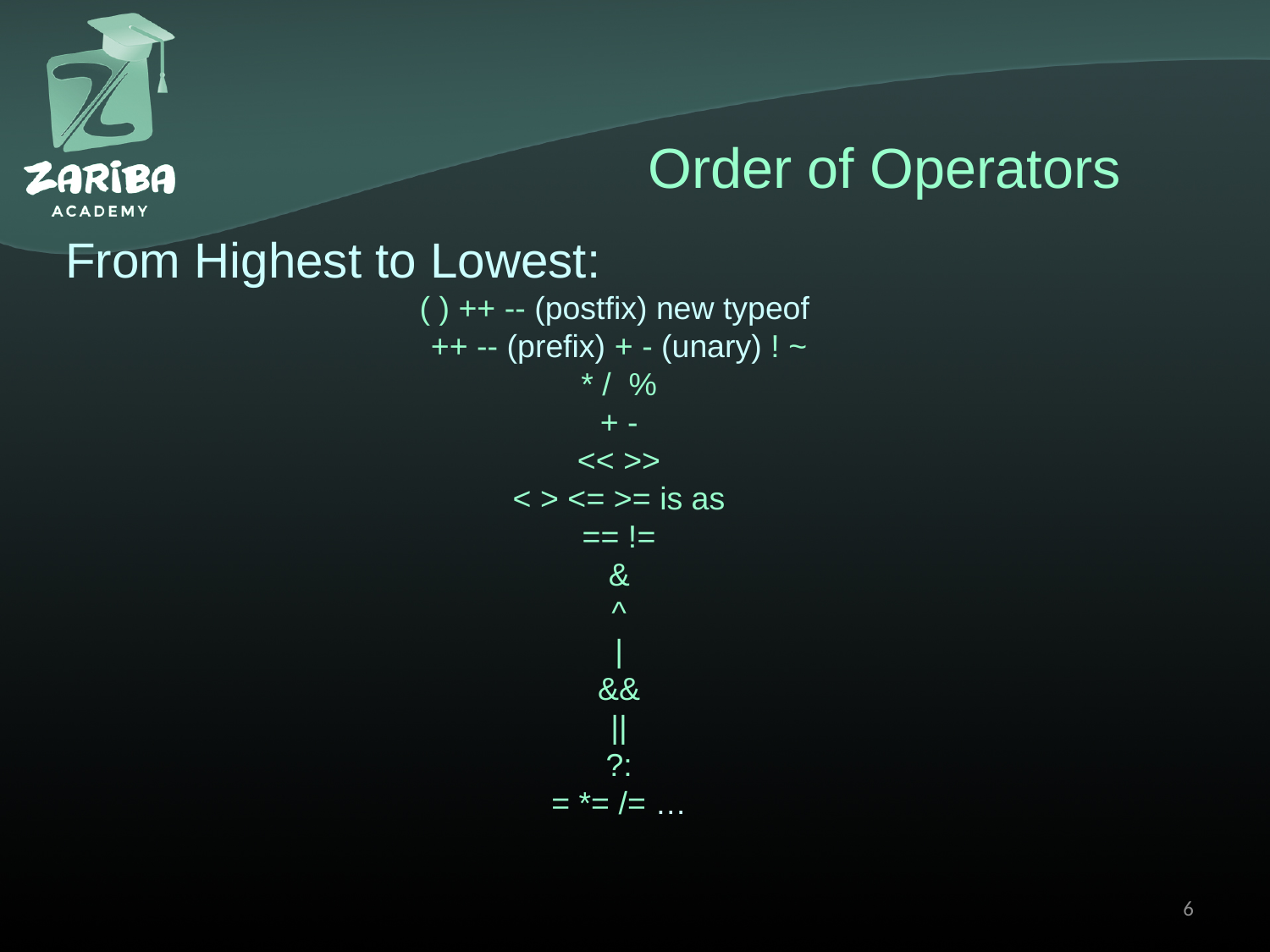

# Order of Operators
From Highest to Lowest:
( ) ++ -- (postfix) new typeof
++ -- (prefix) + - (unary) ! ~
* /  %
+ -
<< >>
< > <= >= is as
== !=
&
^
|
&&
||
?:
= *= /= …

6